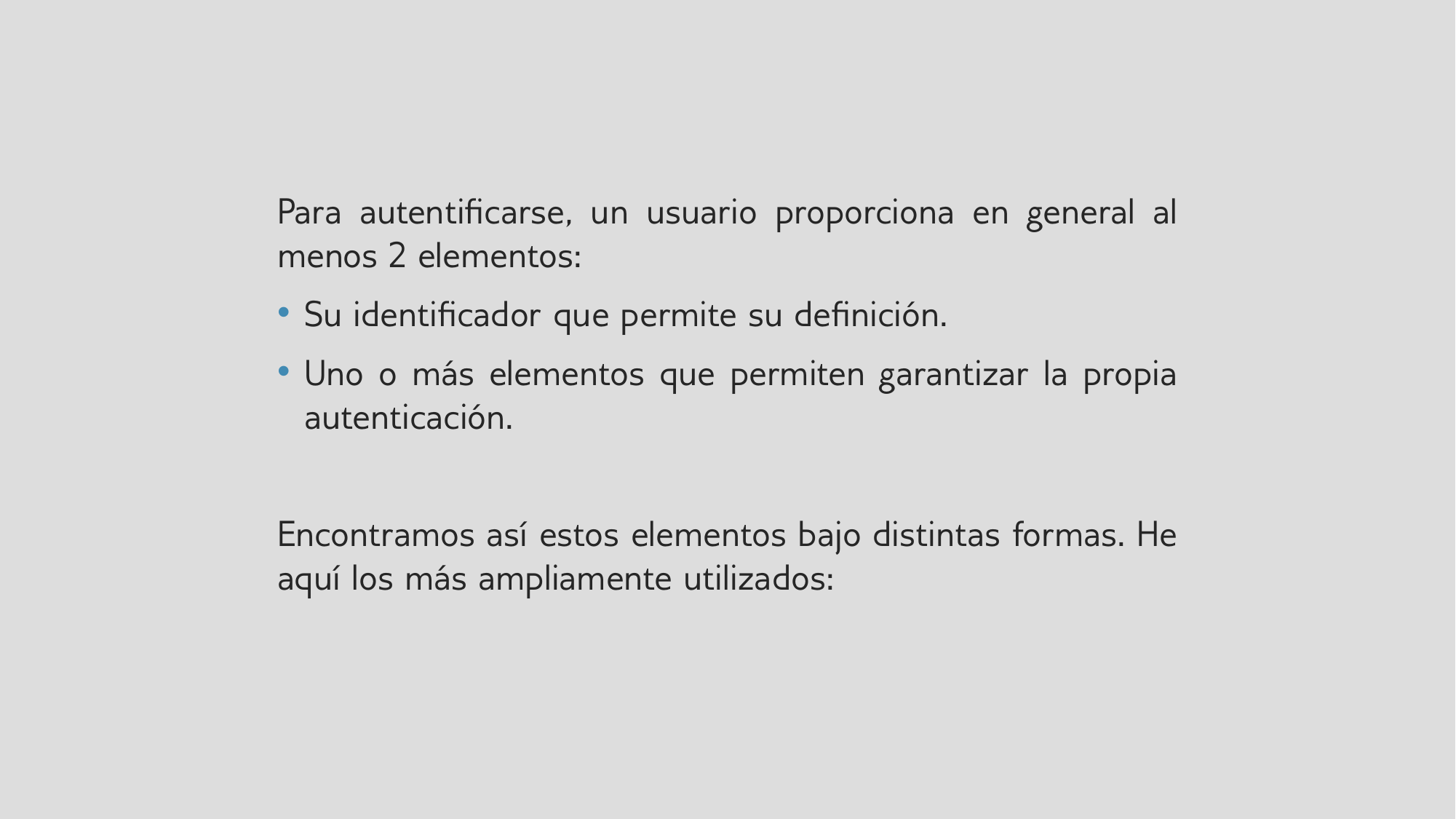

Para autentificarse, un usuario proporciona en general al menos 2 elementos:
Su identificador que permite su definición.
Uno o más elementos que permiten garantizar la propia autenticación.

Encontramos así estos elementos bajo distintas formas. He aquí los más ampliamente utilizados: